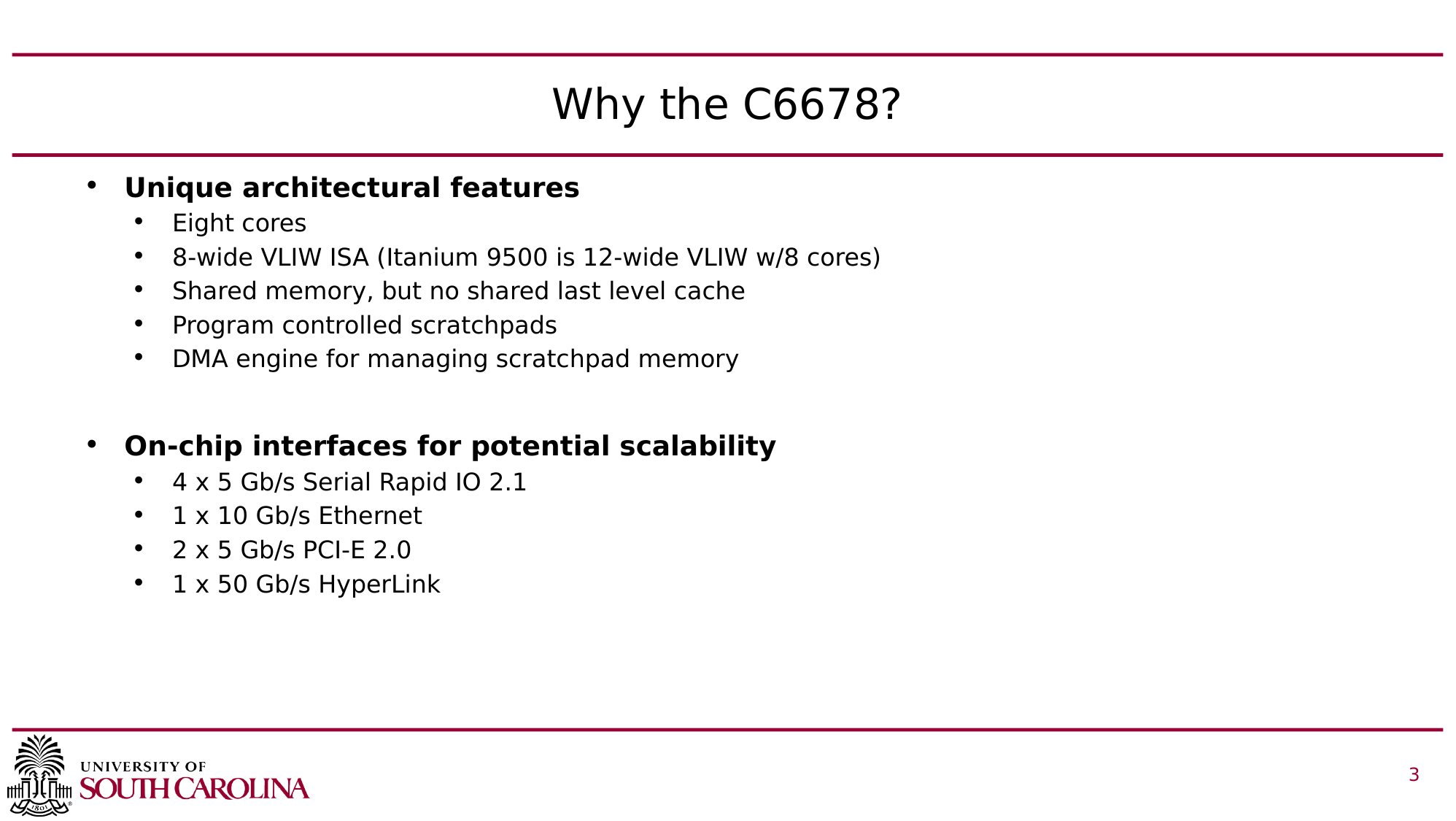

# Why the C6678?
Unique architectural features
Eight cores
8-wide VLIW ISA (Itanium 9500 is 12-wide VLIW w/8 cores)
Shared memory, but no shared last level cache
Program controlled scratchpads
DMA engine for managing scratchpad memory

On-chip interfaces for potential scalability
4 x 5 Gb/s Serial Rapid IO 2.1
1 x 10 Gb/s Ethernet
2 x 5 Gb/s PCI-E 2.0
1 x 50 Gb/s HyperLink
 			 3